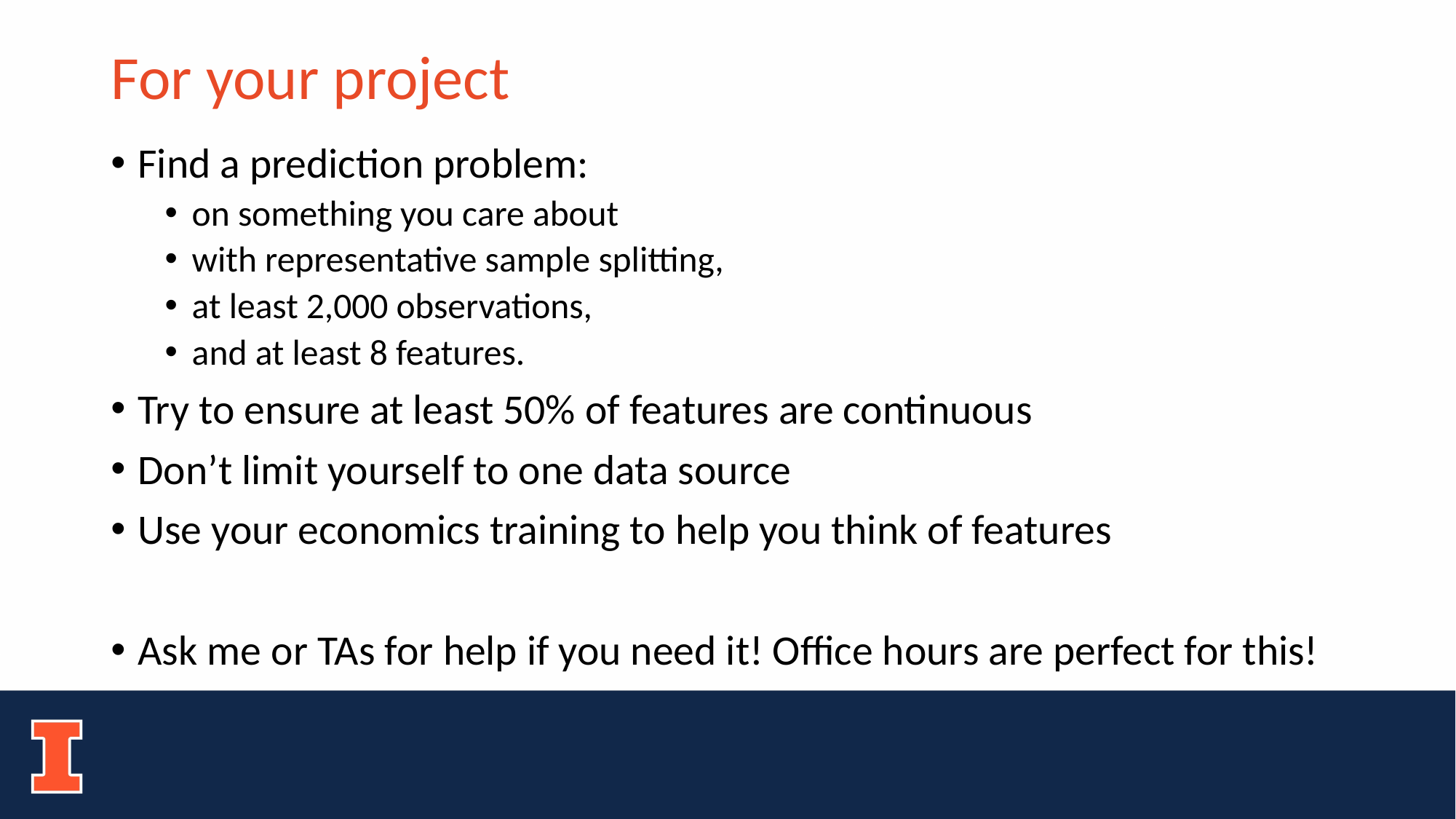

# For your project
Find a prediction problem:
on something you care about
with representative sample splitting,
at least 2,000 observations,
and at least 8 features.
Try to ensure at least 50% of features are continuous
Don’t limit yourself to one data source
Use your economics training to help you think of features

Ask me or TAs for help if you need it! Office hours are perfect for this!